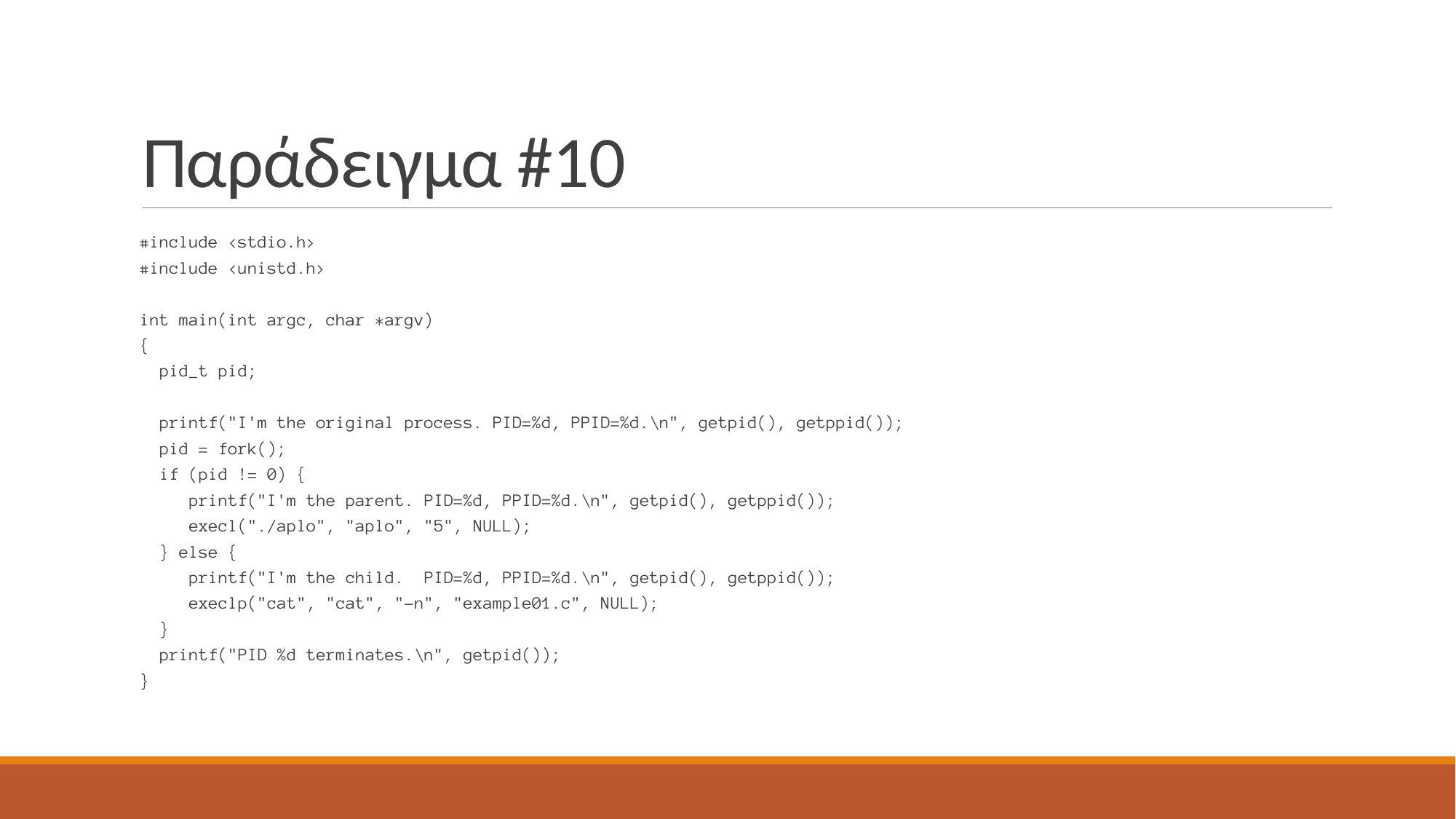

# Παράδειγμα #10
#include <stdio.h>
#include <unistd.h>

int main(int argc, char *argv)
{
  pid_t pid;

  printf("I'm the original process. PID=%d, PPID=%d.\n", getpid(), getppid());
  pid = fork();
  if (pid != 0) {
     printf("I'm the parent. PID=%d, PPID=%d.\n", getpid(), getppid());
     execl("./aplo", "aplo", "5", NULL);
  } else {
     printf("I'm the child.  PID=%d, PPID=%d.\n", getpid(), getppid());
     execlp("cat", "cat", "-n", "example01.c", NULL);
  }
  printf("PID %d terminates.\n", getpid());
}